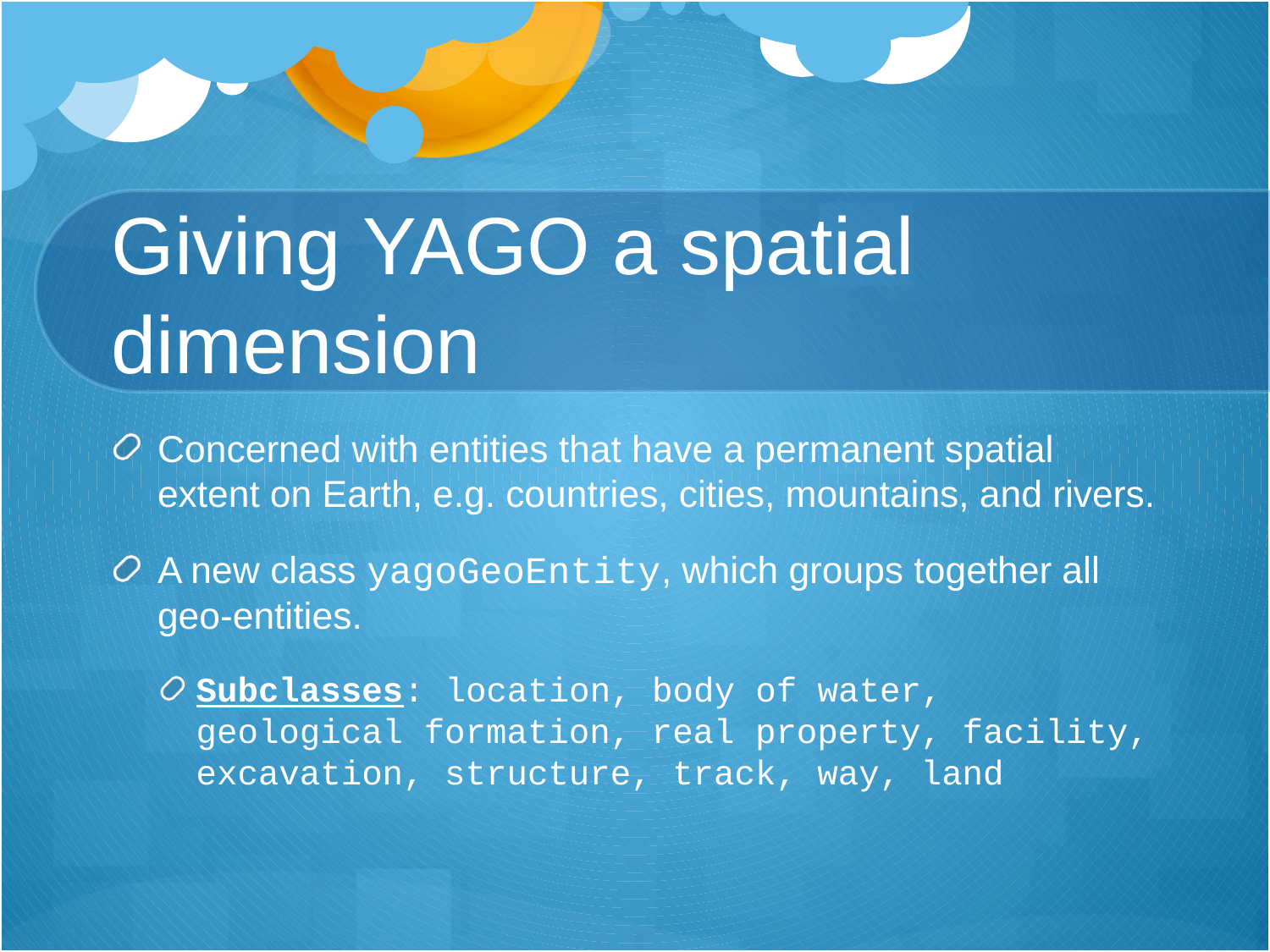

# Giving YAGO a spatial dimension
Concerned with entities that have a permanent spatial extent on Earth, e.g. countries, cities, mountains, and rivers.
A new class yagoGeoEntity, which groups together all geo-entities.
Subclasses: location, body of water, geological formation, real property, facility, excavation, structure, track, way, land